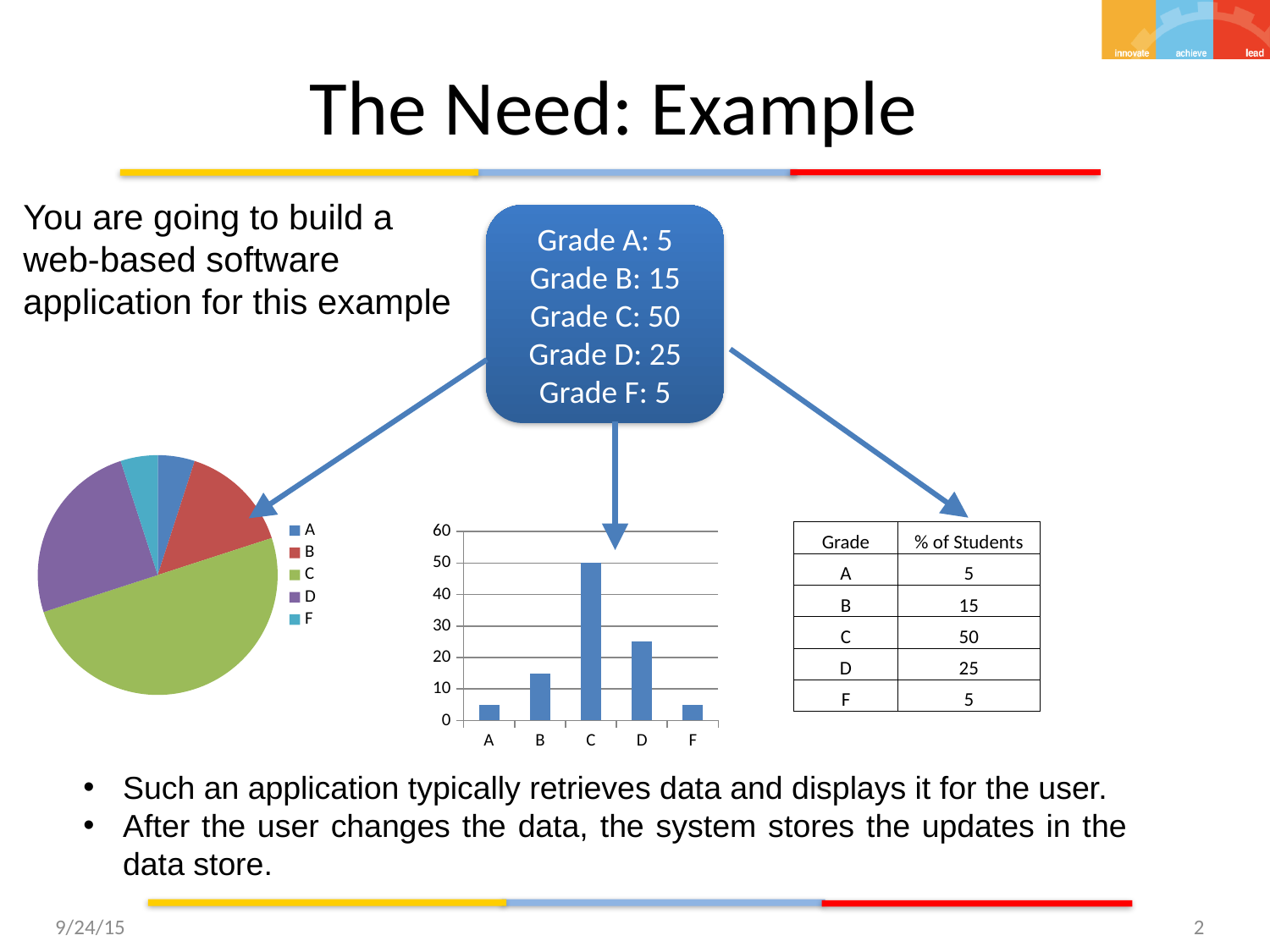

# The Need: Example
You are going to build a web-based software application for this example
Grade A: 5
Grade B: 15
Grade C: 50
Grade D: 25
Grade F: 5

### Chart

| Category | # of students |
|---|---|
| A | 5.0 |
| B | 15.0 |
| C | 50.0 |
| D | 25.0 |
| F | 5.0 |

### Chart

| Category | # of students |
|---|---|
| A | 5.0 |
| B | 15.0 |
| C | 50.0 |
| D | 25.0 |
| F | 5.0 |
| Grade | % of Students |
| --- | --- |
| A | 5 |
| B | 15 |
| C | 50 |
| D | 25 |
| F | 5 |
Such an application typically retrieves data and displays it for the user.
After the user changes the data, the system stores the updates in the data store.
9/24/15

2